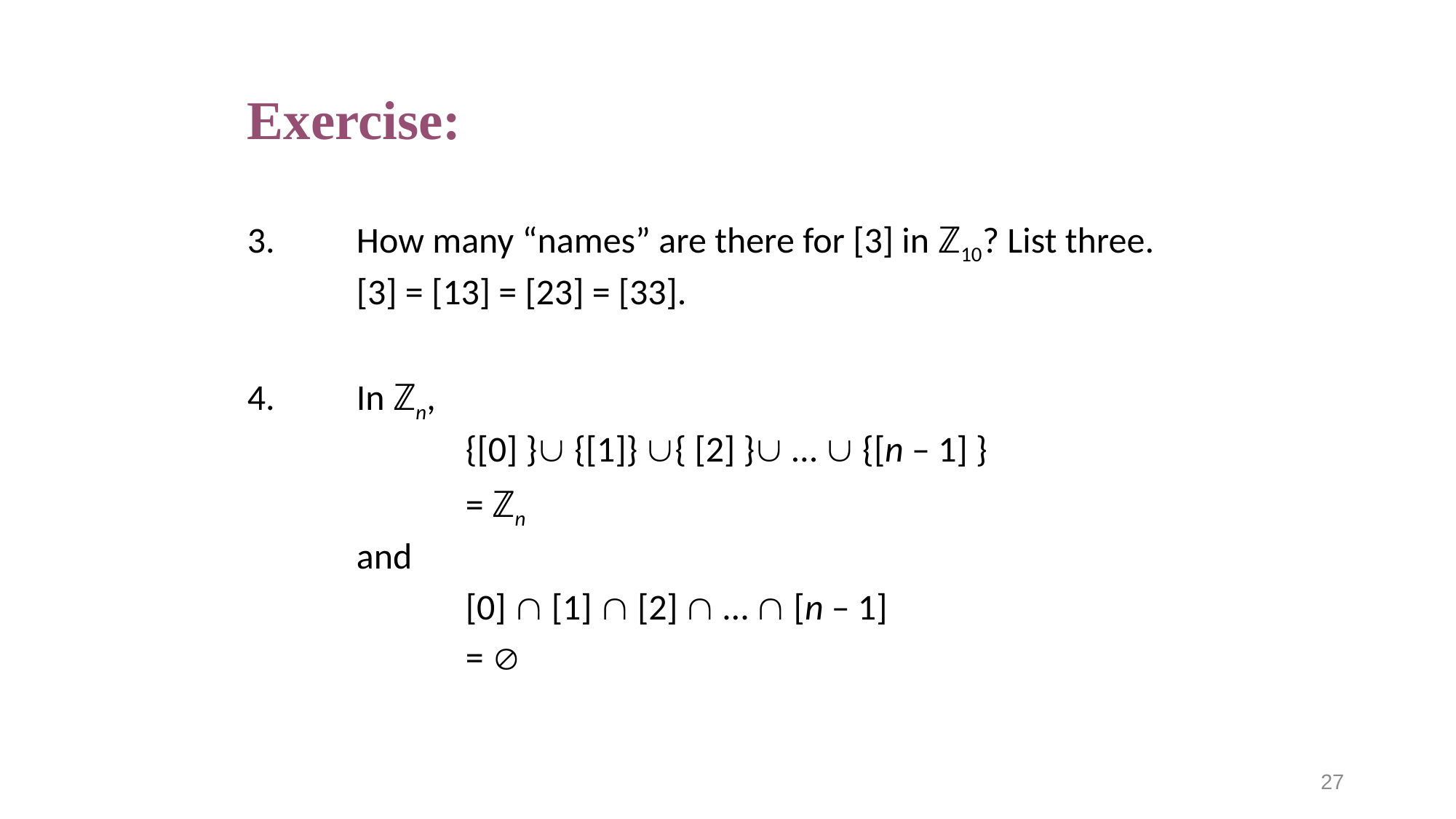

# Exercise:
3.	How many “names” are there for [3] in ℤ10? List three.
	[3] = [13] = [23] = [33].

4.	In ℤn,
		{[0] }∪ {[1]} ∪{ [2] }∪ … ∪ {[n – 1] }
		= ℤn
	and
		[0] ∩ [1] ∩ [2] ∩ … ∩ [n – 1]
		= ∅
27